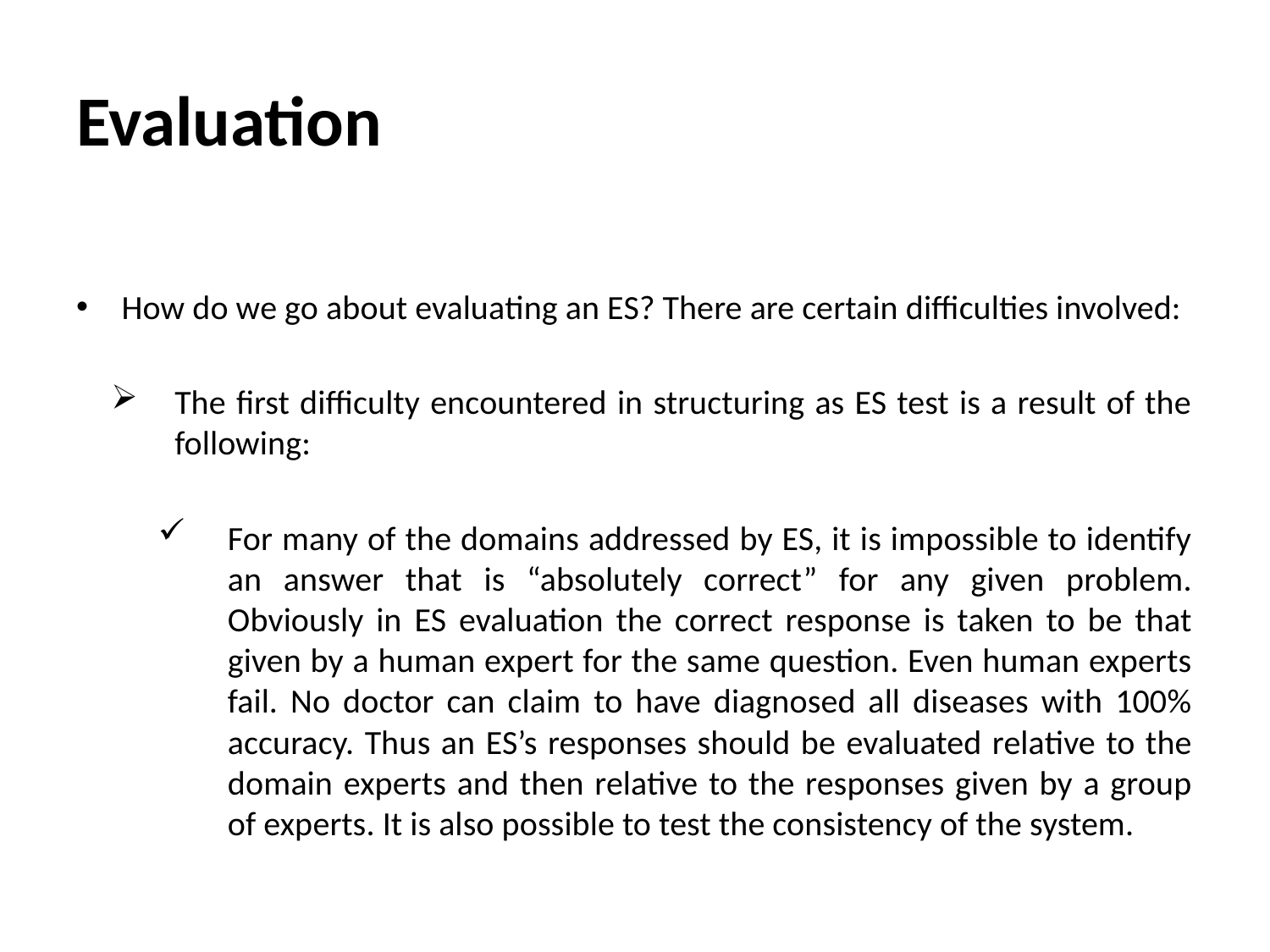

# Evaluation

How do we go about evaluating an ES? There are certain difficulties involved:

The first difficulty encountered in structuring as ES test is a result of the following:

For many of the domains addressed by ES, it is impossible to identify an answer that is “absolutely correct” for any given problem. Obviously in ES evaluation the correct response is taken to be that given by a human expert for the same question. Even human experts fail. No doctor can claim to have diagnosed all diseases with 100% accuracy. Thus an ES’s responses should be evaluated relative to the domain experts and then relative to the responses given by a group of experts. It is also possible to test the consistency of the system.